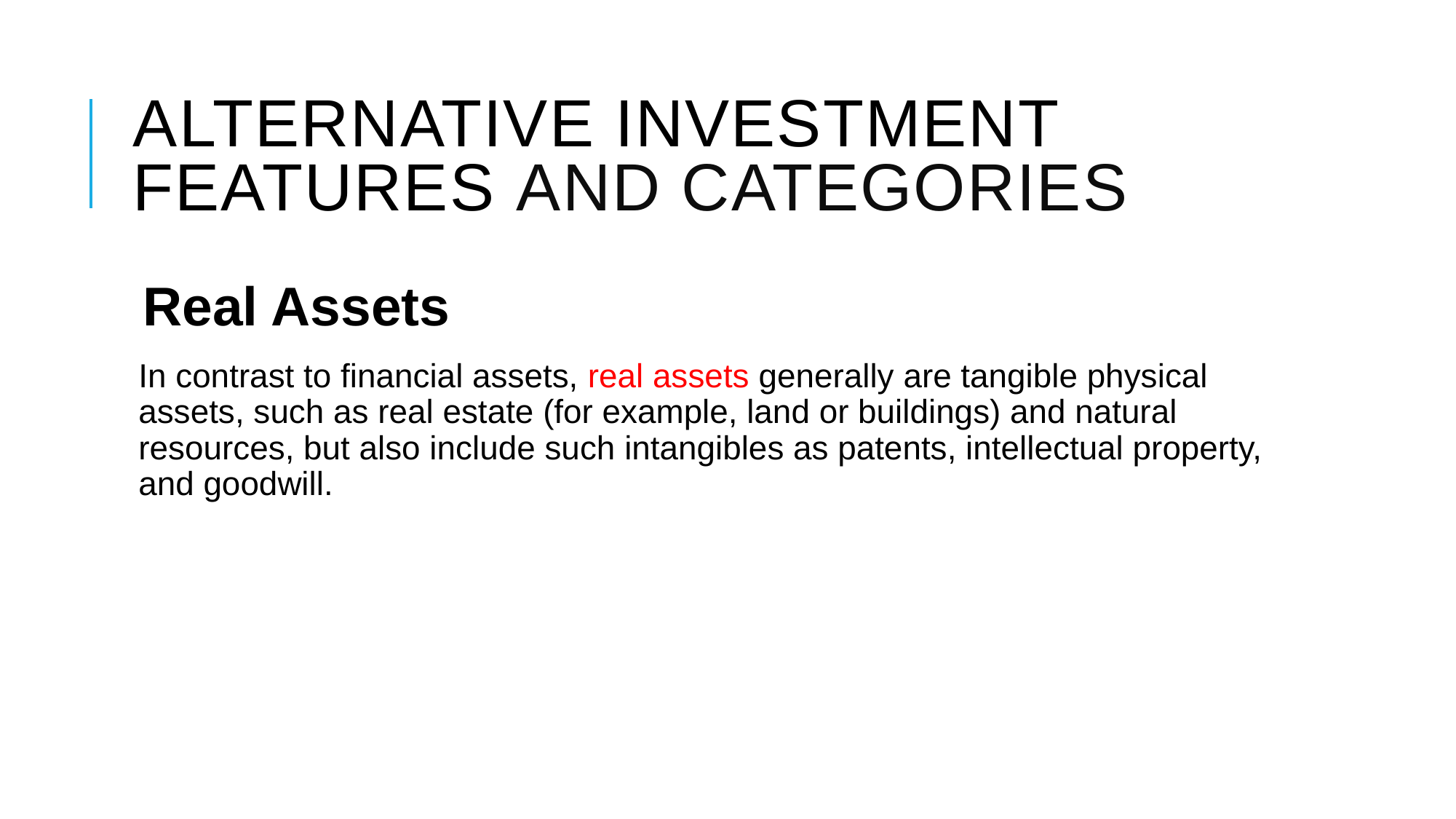

# Alternative Investment Features and Categories
Real Assets
In contrast to financial assets, real assets generally are tangible physical assets, such as real estate (for example, land or buildings) and natural resources, but also include such intangibles as patents, intellectual property, and goodwill.